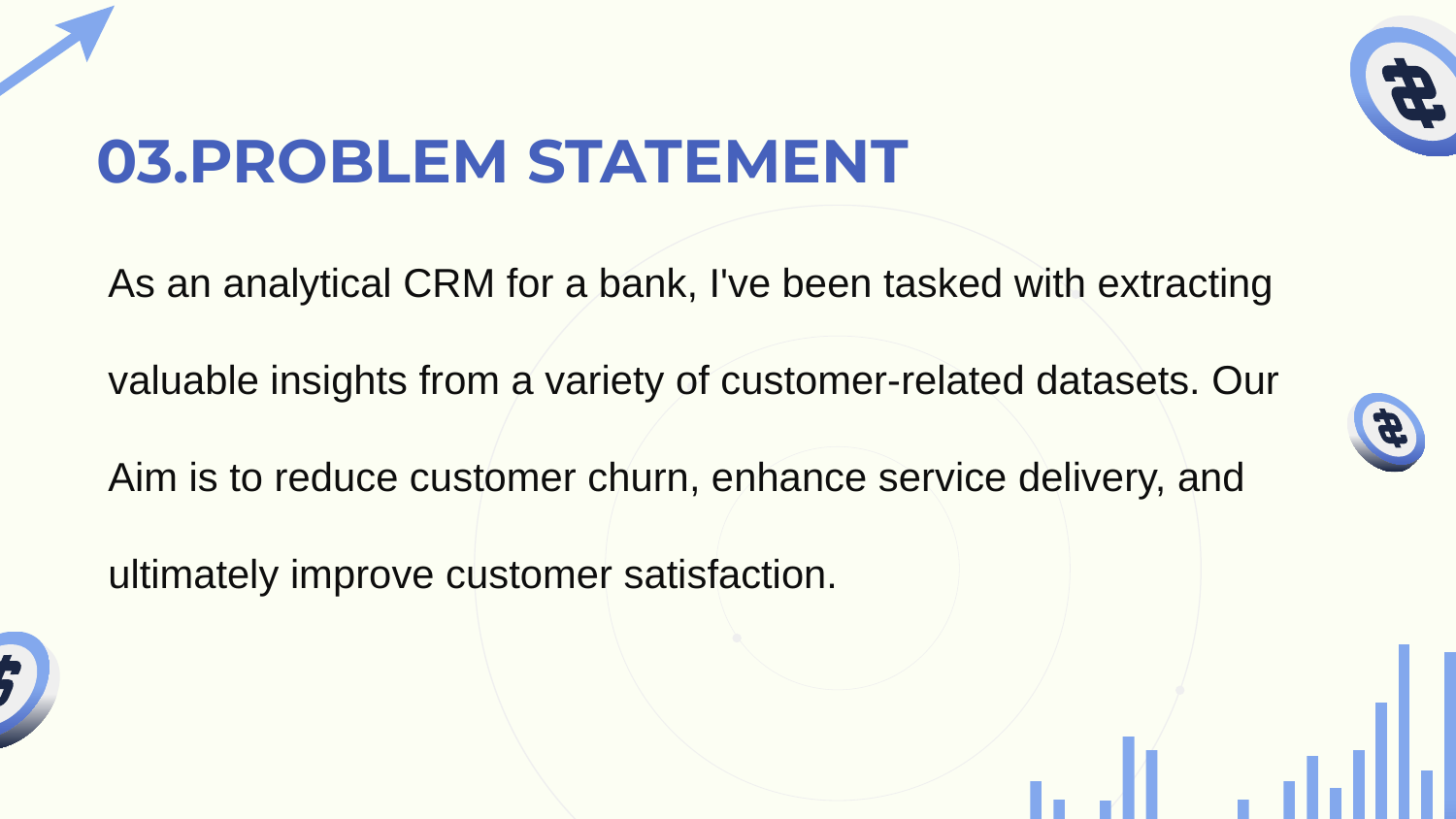

# 03.PROBLEM STATEMENT
As an analytical CRM for a bank, I've been tasked with extracting valuable insights from a variety of customer-related datasets. Our Aim is to reduce customer churn, enhance service delivery, and ultimately improve customer satisfaction.